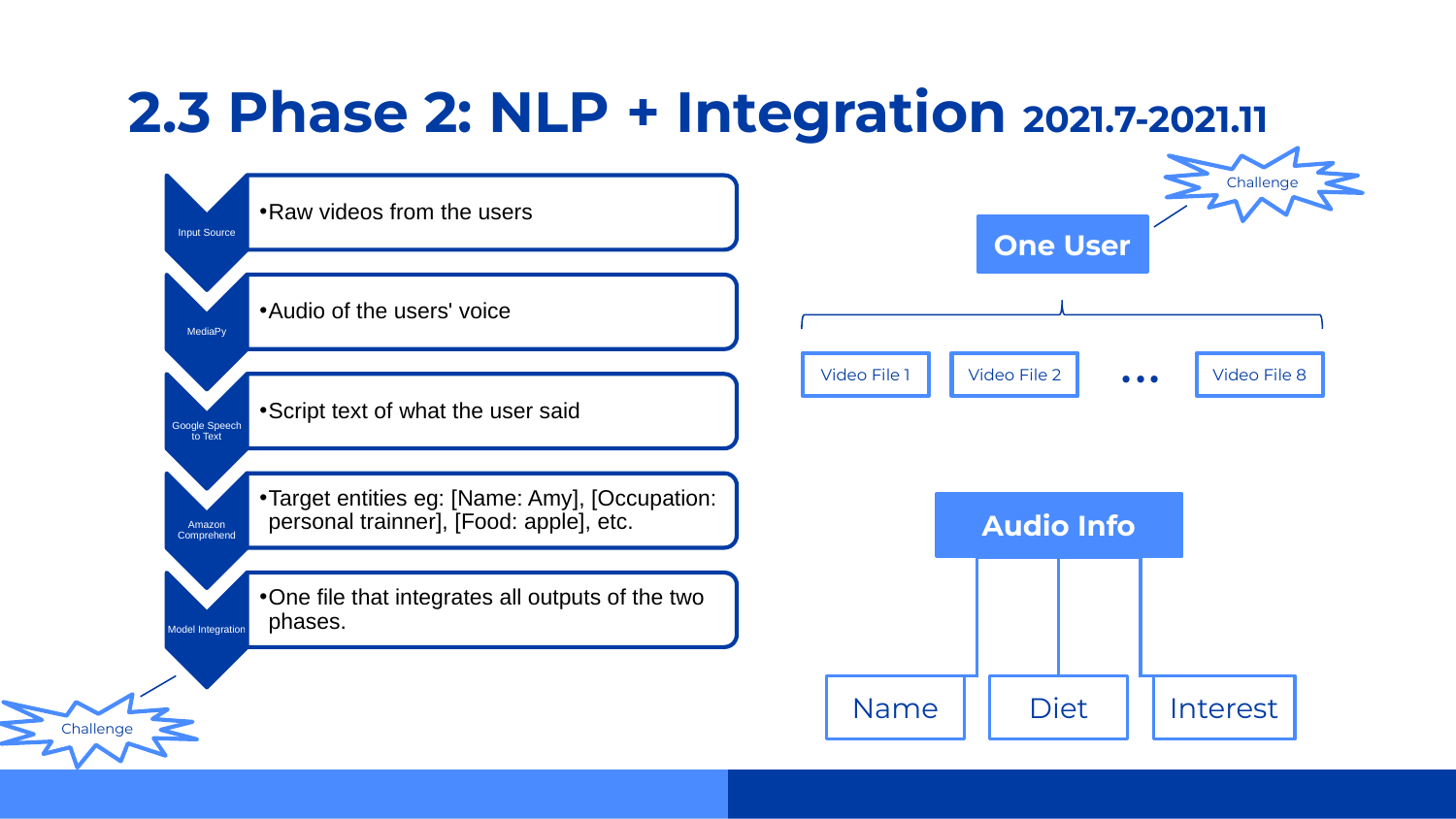

# 2.3 Phase 2: NLP + Integration 2021.7-2021.11

Challenge
Input Source
Raw videos from the users
MediaPy
Audio of the users' voice
Google Speech to Text
Script text of what the user said
Amazon Comprehend
Target entities eg: [Name: Amy], [Occupation: personal trainner], [Food: apple], etc.
Model Integration
One file that integrates all outputs of the two phases.
One User
...
Video File 1
Video File 2
Video File 8
Audio Info
Name
Diet
Interest
Challenge